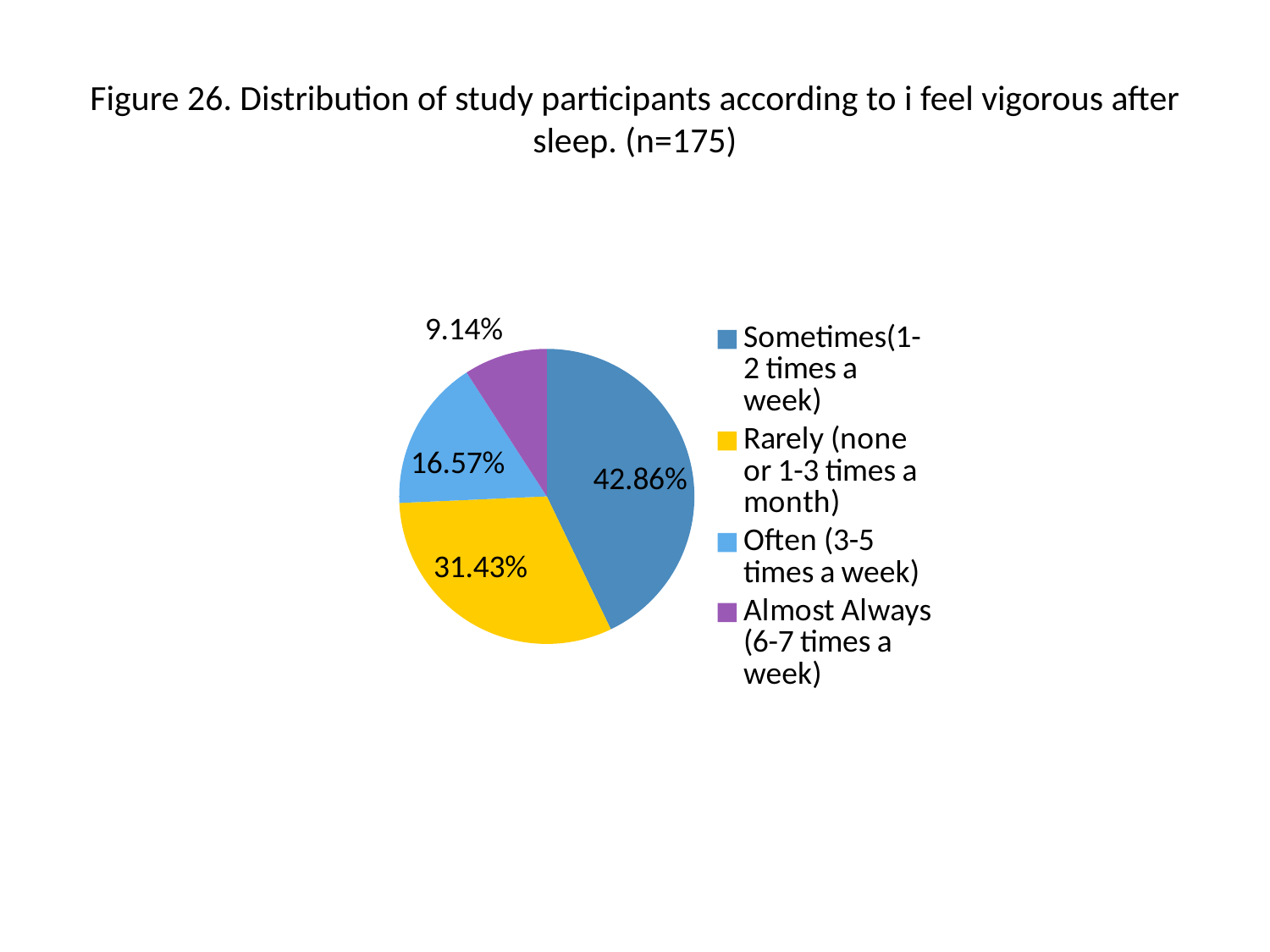

# Figure 26. Distribution of study participants according to i feel vigorous after sleep. (n=175)

### Chart

| Category |  |
|---|---|
| Sometimes(1-2 times a week) | 75.0 |
| Rarely (none or 1-3 times a month) | 55.0 |
| Often (3-5 times a week) | 29.0 |
| Almost Always (6-7 times a week) | 16.0 |